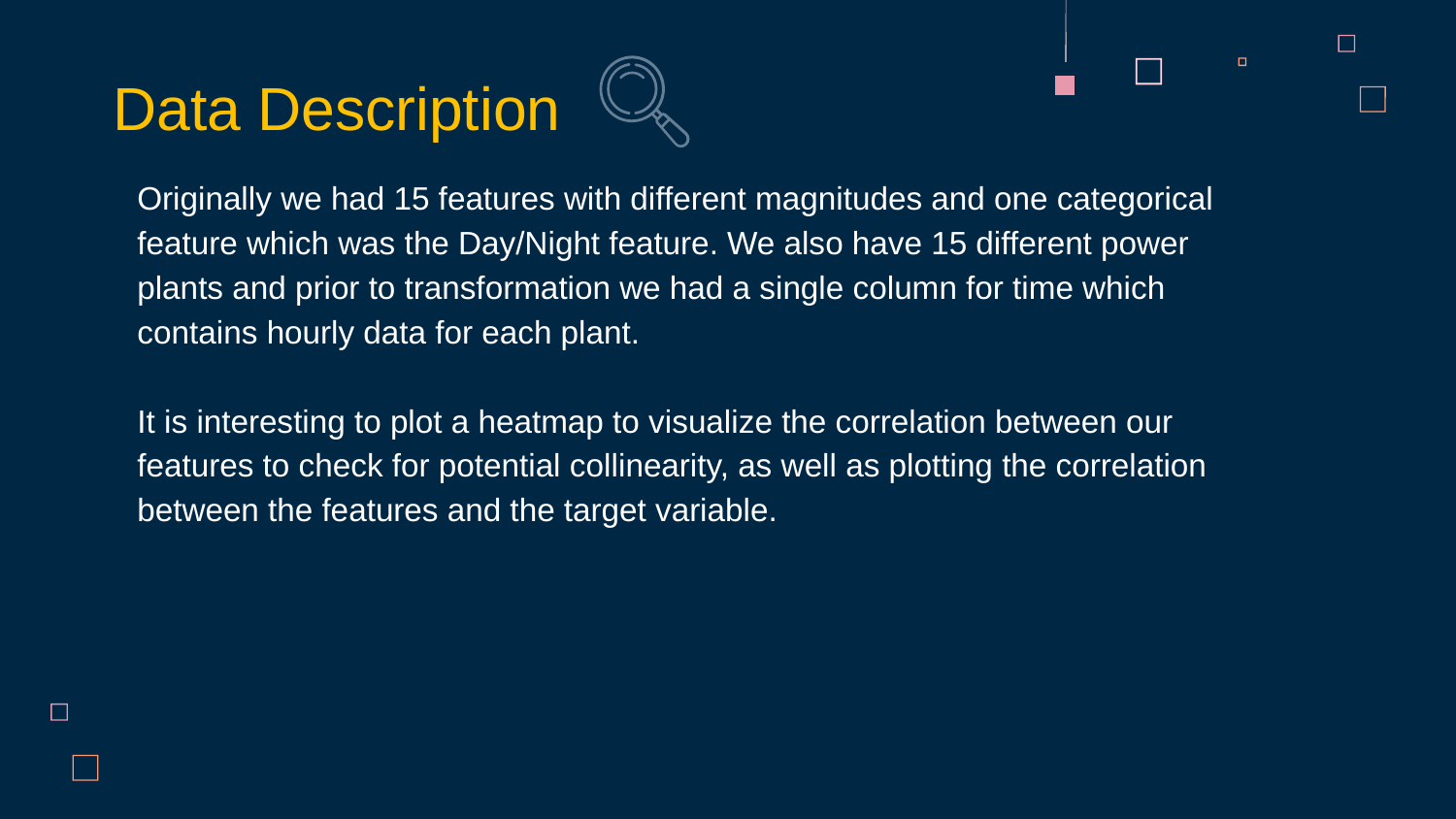

# Data Description
Originally we had 15 features with different magnitudes and one categorical feature which was the Day/Night feature. We also have 15 different power plants and prior to transformation we had a single column for time which contains hourly data for each plant.

It is interesting to plot a heatmap to visualize the correlation between our features to check for potential collinearity, as well as plotting the correlation between the features and the target variable.